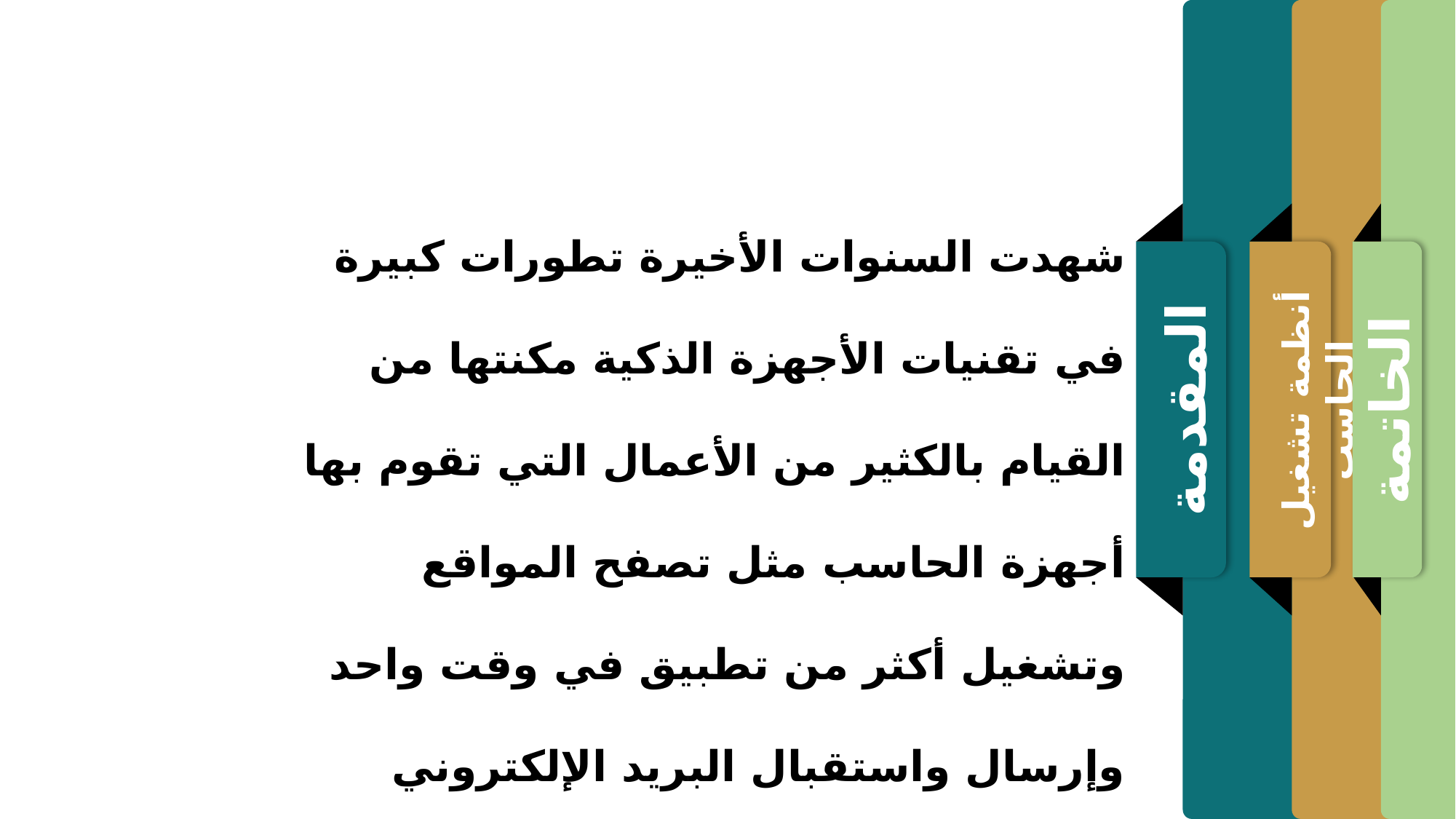

أنظمة تشغيل الحاسب

الخاتمة

المقدمة

شهدت السنوات الأخيرة تطورات كبيرة في تقنيات الأجهزة الذكية مكنتها من القيام بالكثير من الأعمال التي تقوم بها أجهزة الحاسب مثل تصفح المواقع وتشغيل أكثر من تطبيق في وقت واحد وإرسال واستقبال البريد الإلكتروني وتحرير الصور وملفات الفيديو، وتشغيل الألعاب المتطورة ،... إلخ